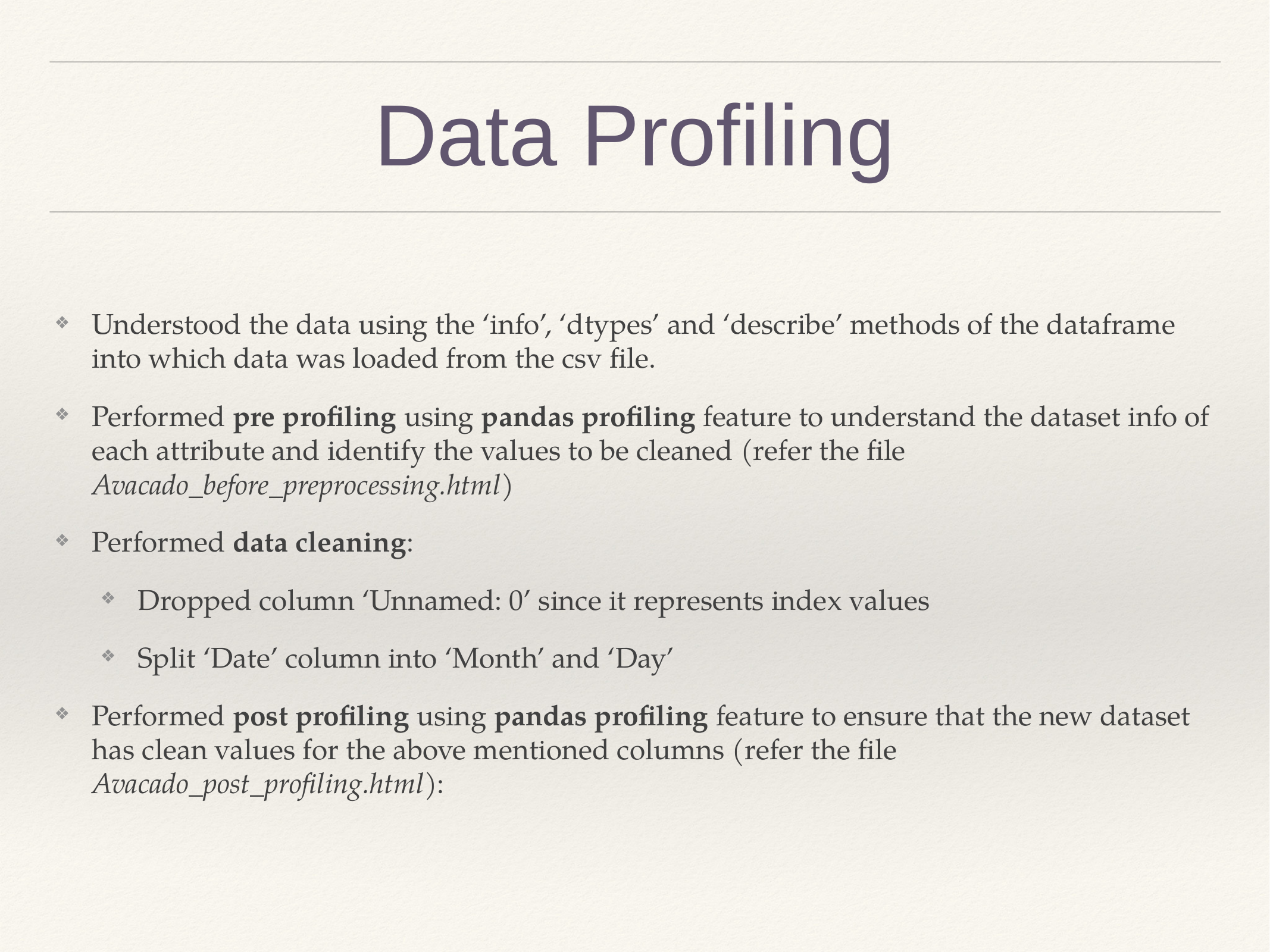

# Data Profiling
Understood the data using the ‘info’, ‘dtypes’ and ‘describe’ methods of the dataframe into which data was loaded from the csv file.
Performed pre profiling using pandas profiling feature to understand the dataset info of each attribute and identify the values to be cleaned (refer the file Avacado_before_preprocessing.html)
Performed data cleaning:
Dropped column ‘Unnamed: 0’ since it represents index values
Split ‘Date’ column into ‘Month’ and ‘Day’
Performed post profiling using pandas profiling feature to ensure that the new dataset has clean values for the above mentioned columns (refer the file Avacado_post_profiling.html):